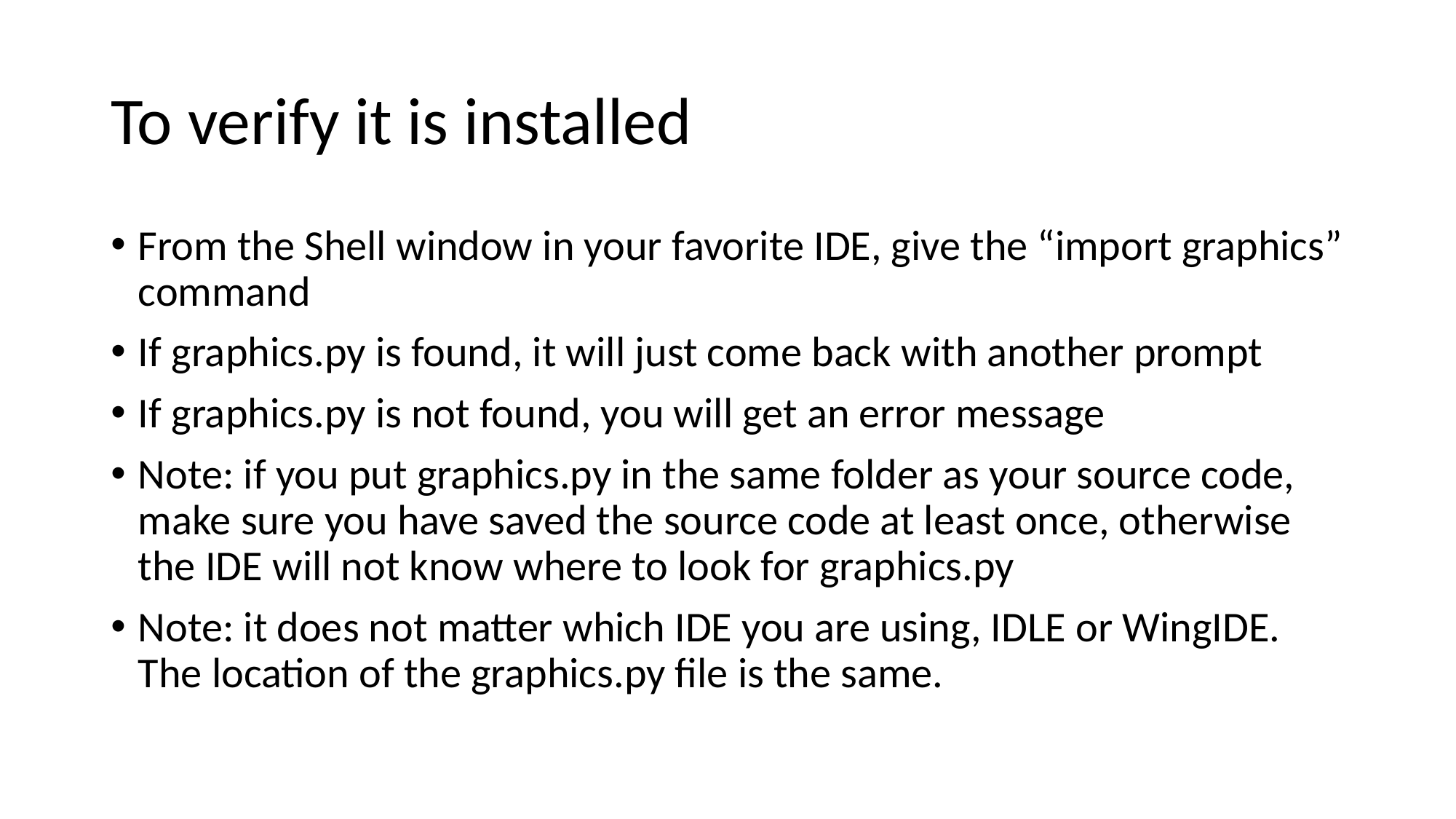

# To verify it is installed
From the Shell window in your favorite IDE, give the “import graphics” command
If graphics.py is found, it will just come back with another prompt
If graphics.py is not found, you will get an error message
Note: if you put graphics.py in the same folder as your source code, make sure you have saved the source code at least once, otherwise the IDE will not know where to look for graphics.py
Note: it does not matter which IDE you are using, IDLE or WingIDE.  The location of the graphics.py file is the same.